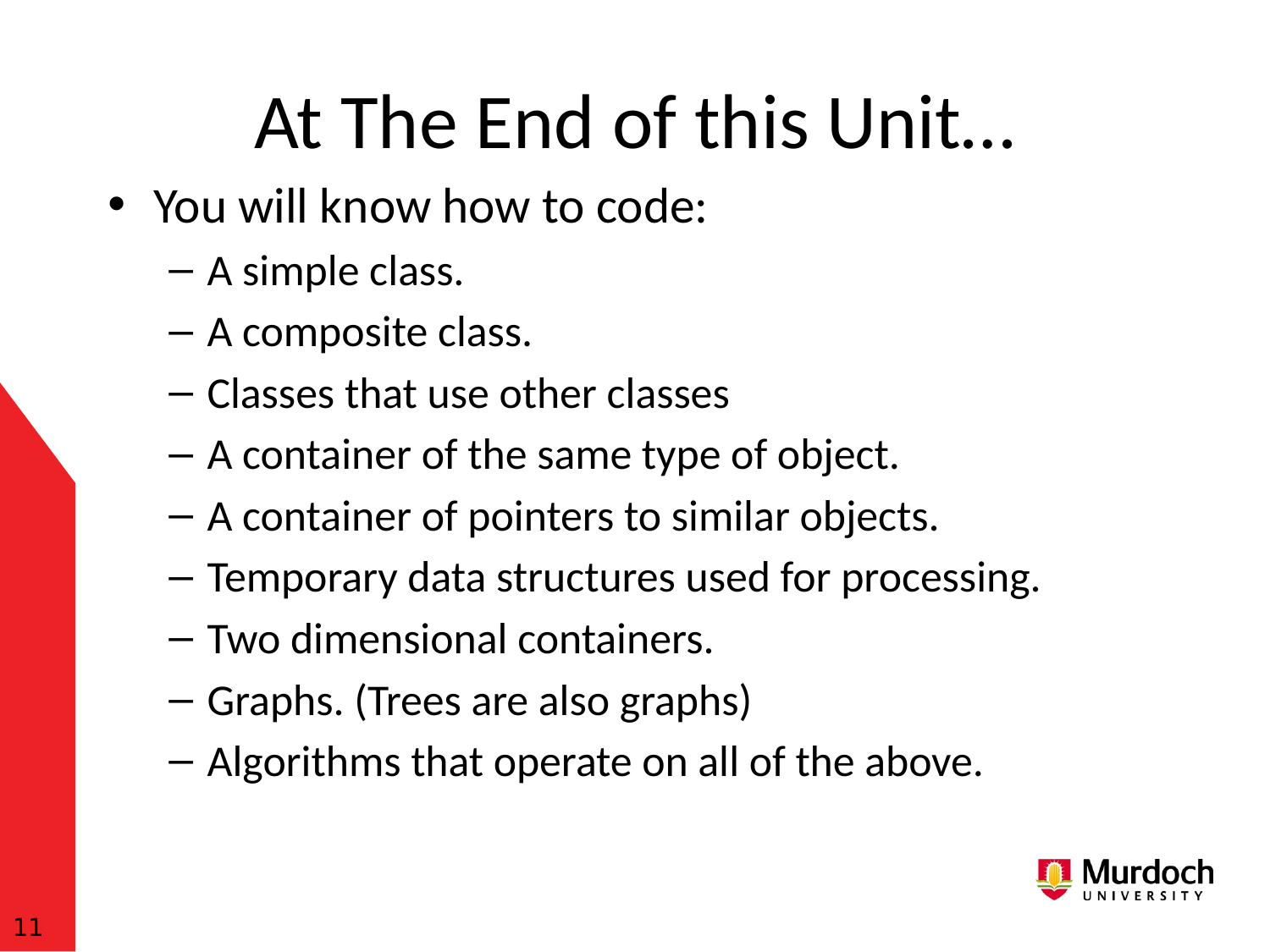

# At The End of this Unit…
You will know how to code:
A simple class.
A composite class.
Classes that use other classes
A container of the same type of object.
A container of pointers to similar objects.
Temporary data structures used for processing.
Two dimensional containers.
Graphs. (Trees are also graphs)
Algorithms that operate on all of the above.
11